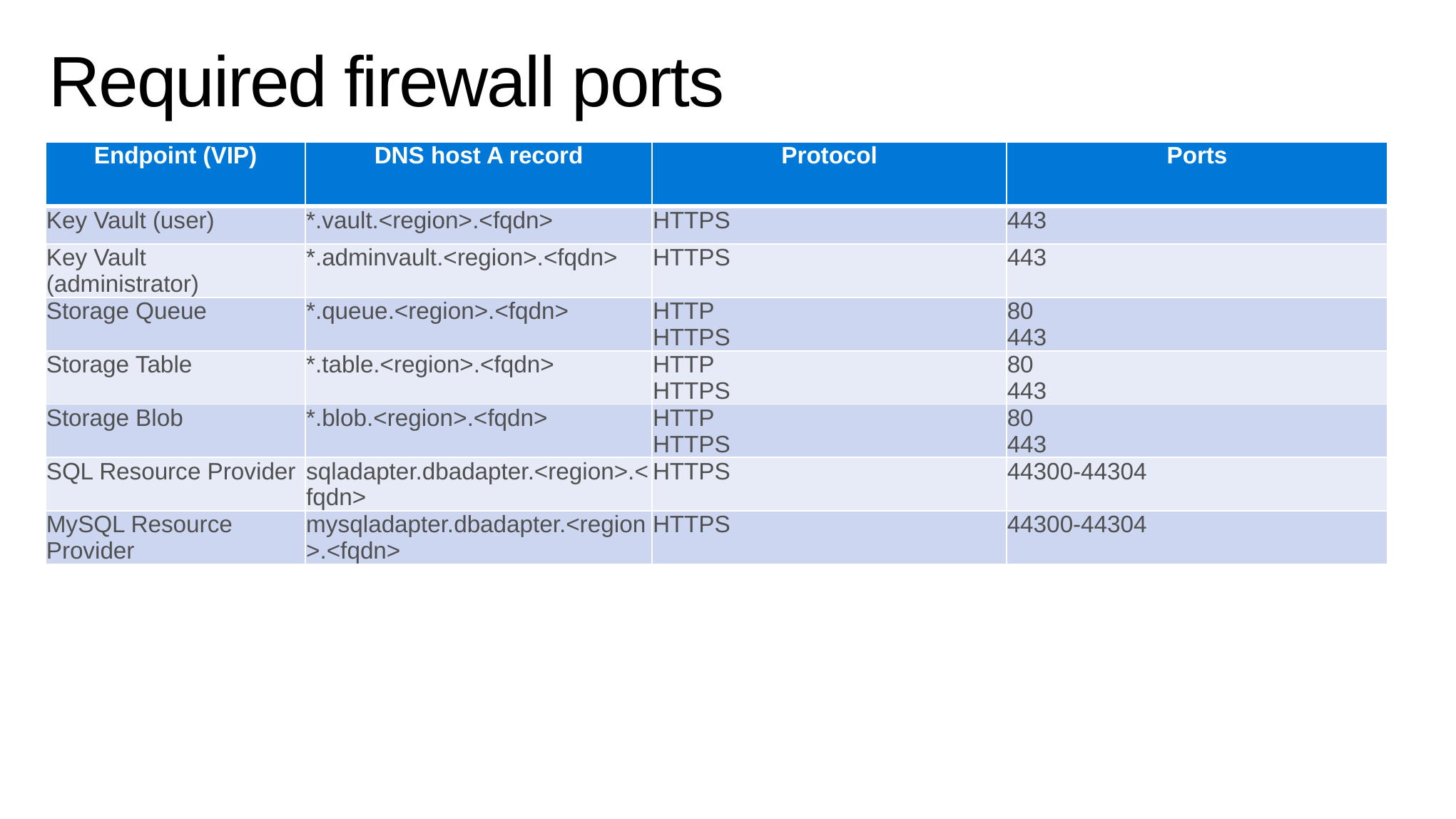

# Required firewall ports
| Endpoint (VIP) | DNS host A record | Protocol | Ports |
| --- | --- | --- | --- |
| Key Vault (user) | \*.vault.<region>.<fqdn> | HTTPS | 443 |
| Key Vault (administrator) | \*.adminvault.<region>.<fqdn> | HTTPS | 443 |
| Storage Queue | \*.queue.<region>.<fqdn> | HTTP HTTPS | 80 443 |
| Storage Table | \*.table.<region>.<fqdn> | HTTP HTTPS | 80 443 |
| Storage Blob | \*.blob.<region>.<fqdn> | HTTP HTTPS | 80 443 |
| SQL Resource Provider | sqladapter.dbadapter.<region>.<fqdn> | HTTPS | 44300-44304 |
| MySQL Resource Provider | mysqladapter.dbadapter.<region>.<fqdn> | HTTPS | 44300-44304 |